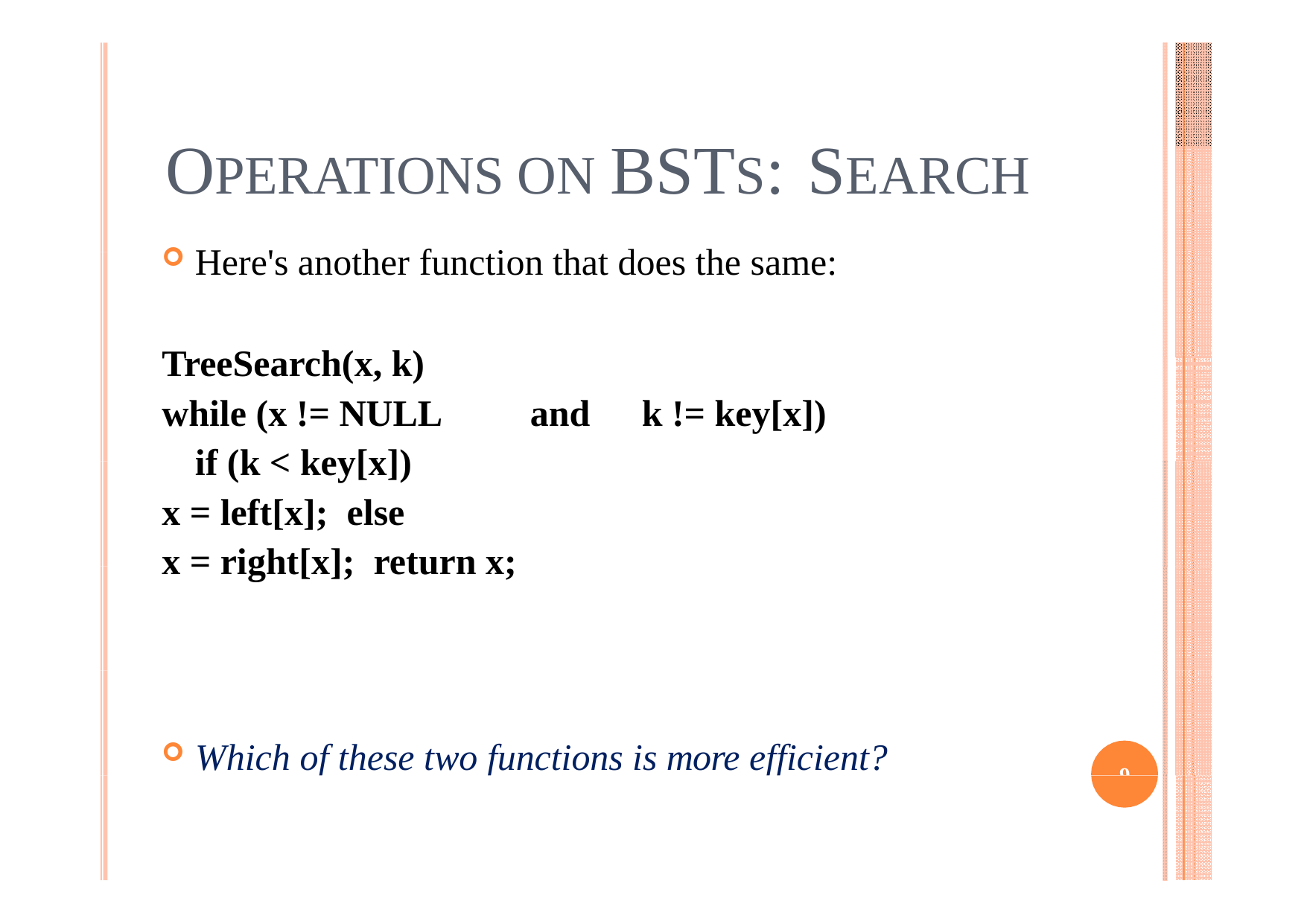

# OPERATIONS ON BSTS: SEARCH

Here's another function that does the same:

TreeSearch(x, k)
while (x != NULL	and	k != key[x])  if (k < key[x])
x = left[x];  else
x = right[x];  return x;

Which of these two functions is more efficient?
9